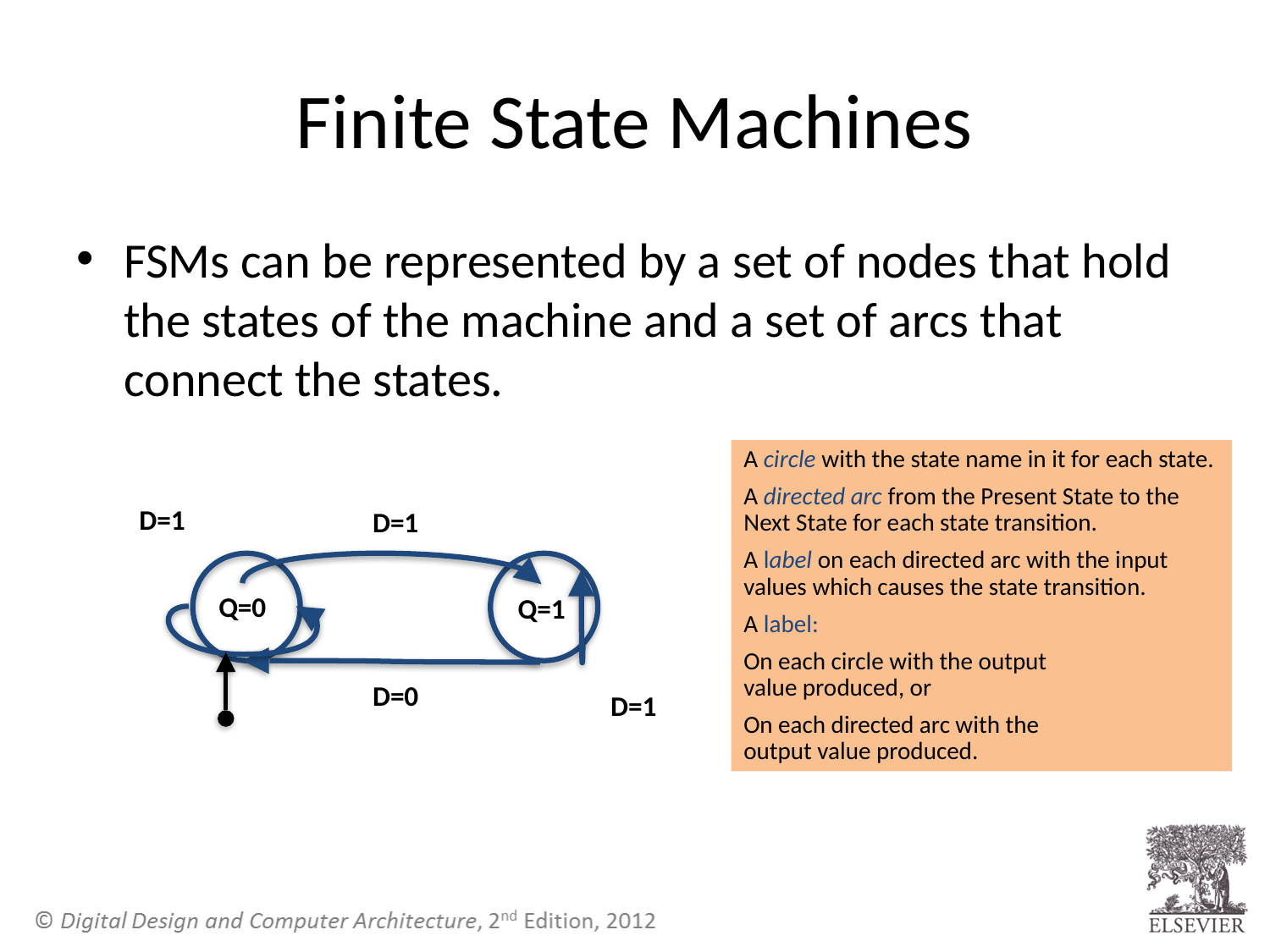

# Finite State Machines
FSMs can be represented by a set of nodes that hold the states of the machine and a set of arcs that connect the states.

A circle with the state name in it for each state.
A directed arc from the Present State to the Next State for each state transition.
A label on each directed arc with the input values which causes the state transition.
A label:
On each circle with the output
value produced, or
On each directed arc with the
output value produced.
D=1
D=1

Q=0
Q=1
D=0
D=1